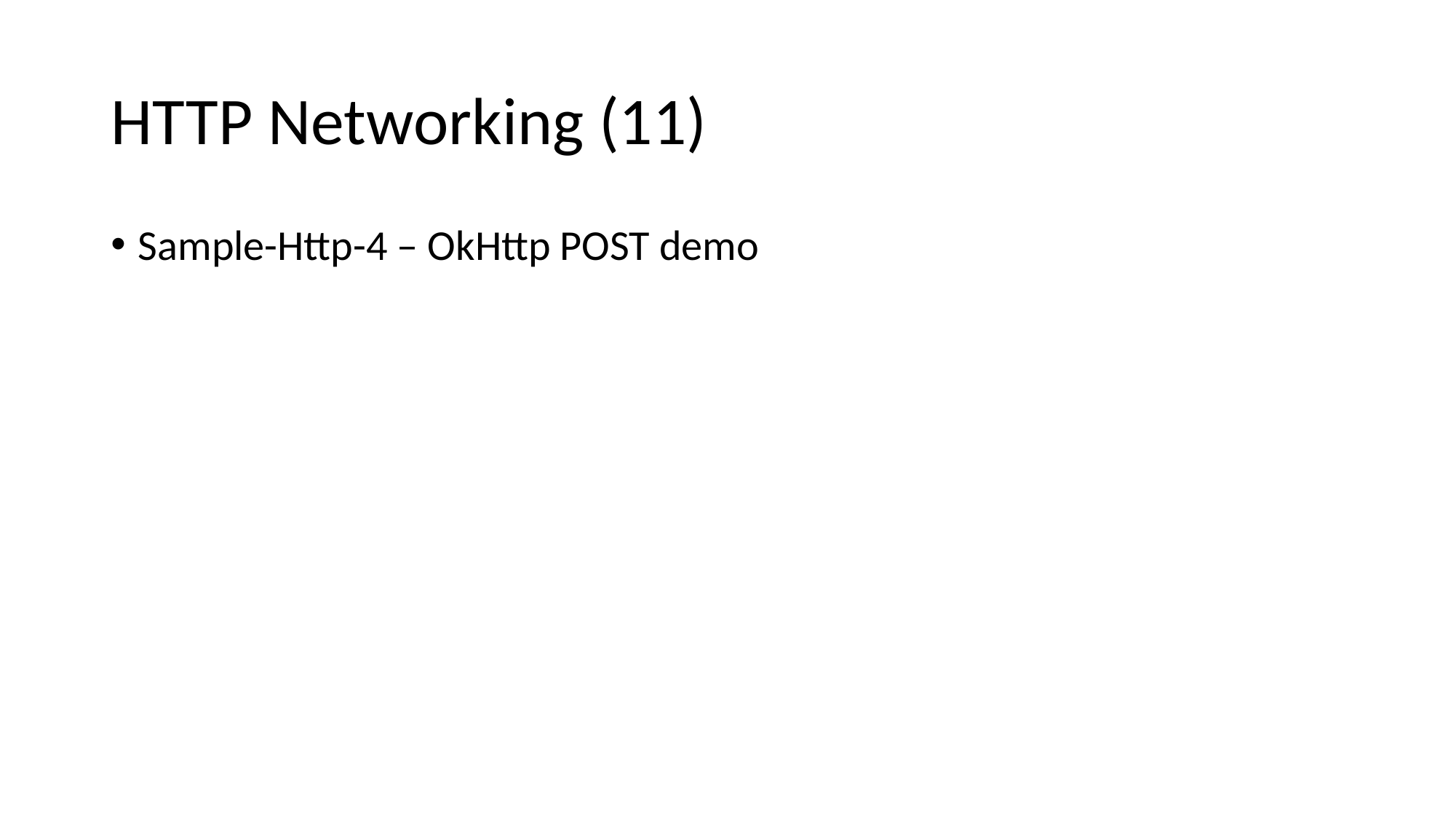

# HTTP Networking (11)
Sample-Http-4 – OkHttp POST demo